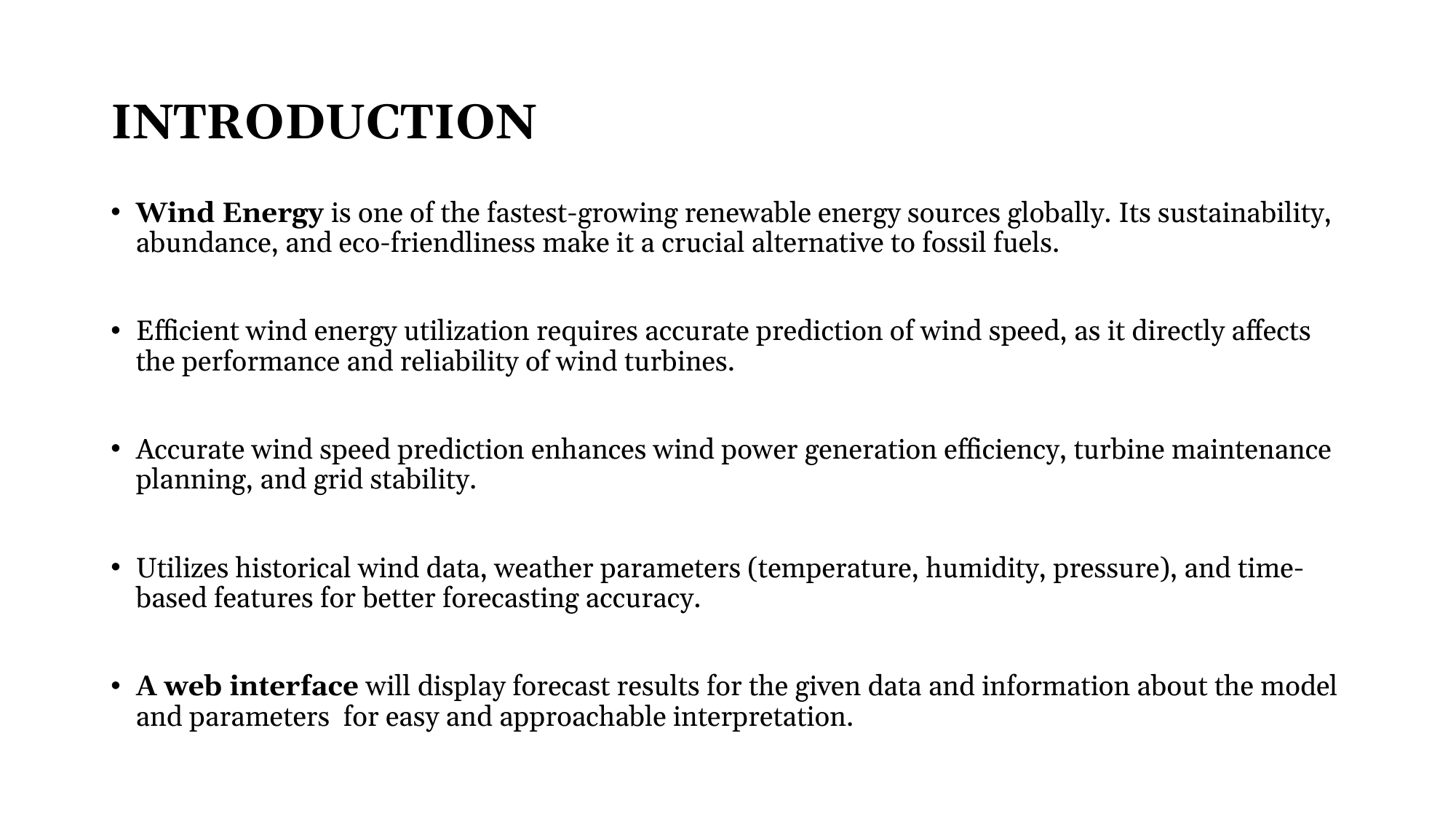

# INTRODUCTION
Wind Energy is one of the fastest-growing renewable energy sources globally. Its sustainability, abundance, and eco-friendliness make it a crucial alternative to fossil fuels.

Efficient wind energy utilization requires accurate prediction of wind speed, as it directly affects the performance and reliability of wind turbines.

Accurate wind speed prediction enhances wind power generation efficiency, turbine maintenance planning, and grid stability.

Utilizes historical wind data, weather parameters (temperature, humidity, pressure), and time-based features for better forecasting accuracy.

A web interface will display forecast results for the given data and information about the model and parameters  for easy and approachable interpretation.